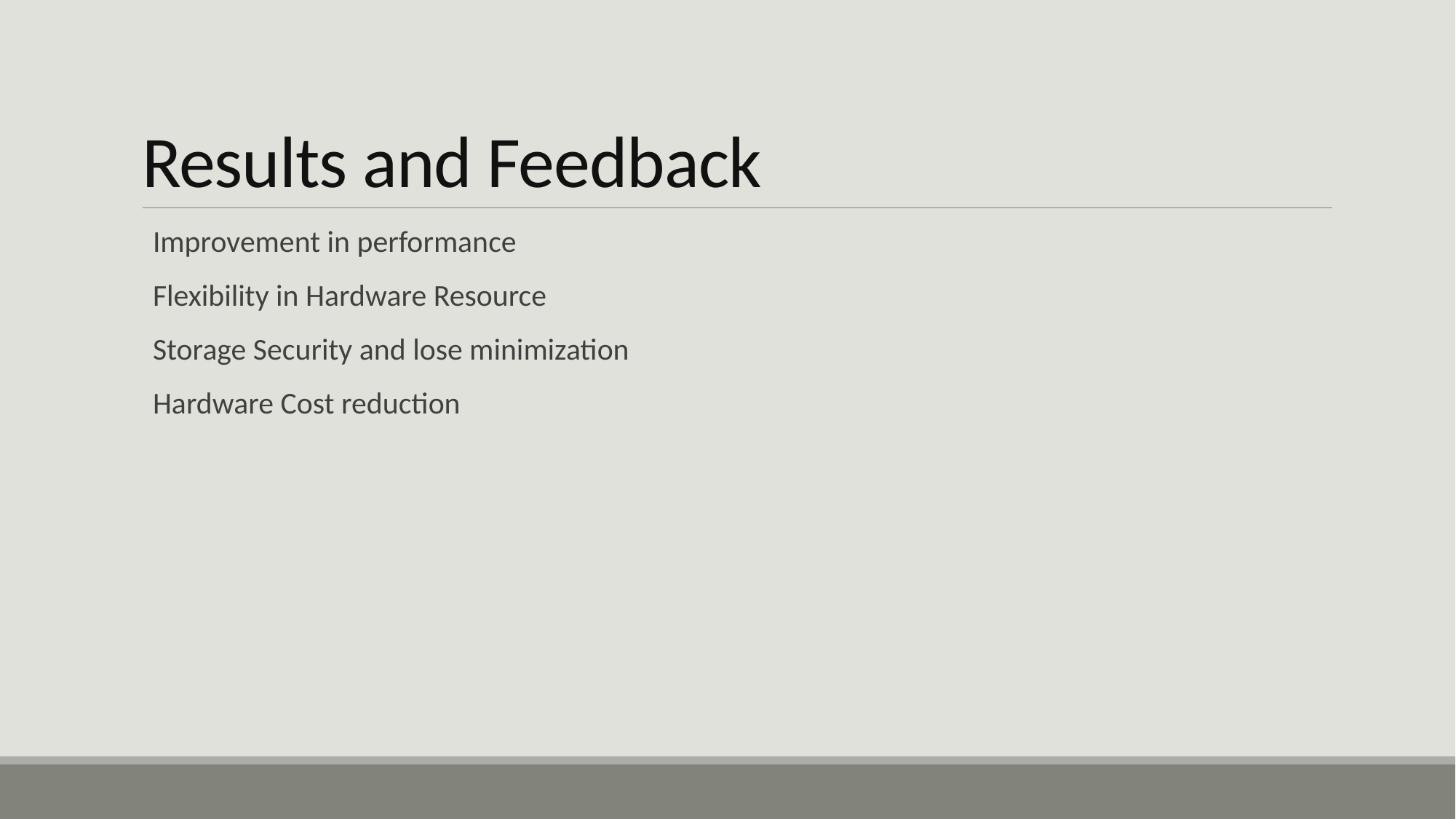

# Results and Feedback
Improvement in performance
Flexibility in Hardware Resource
Storage Security and lose minimization
Hardware Cost reduction